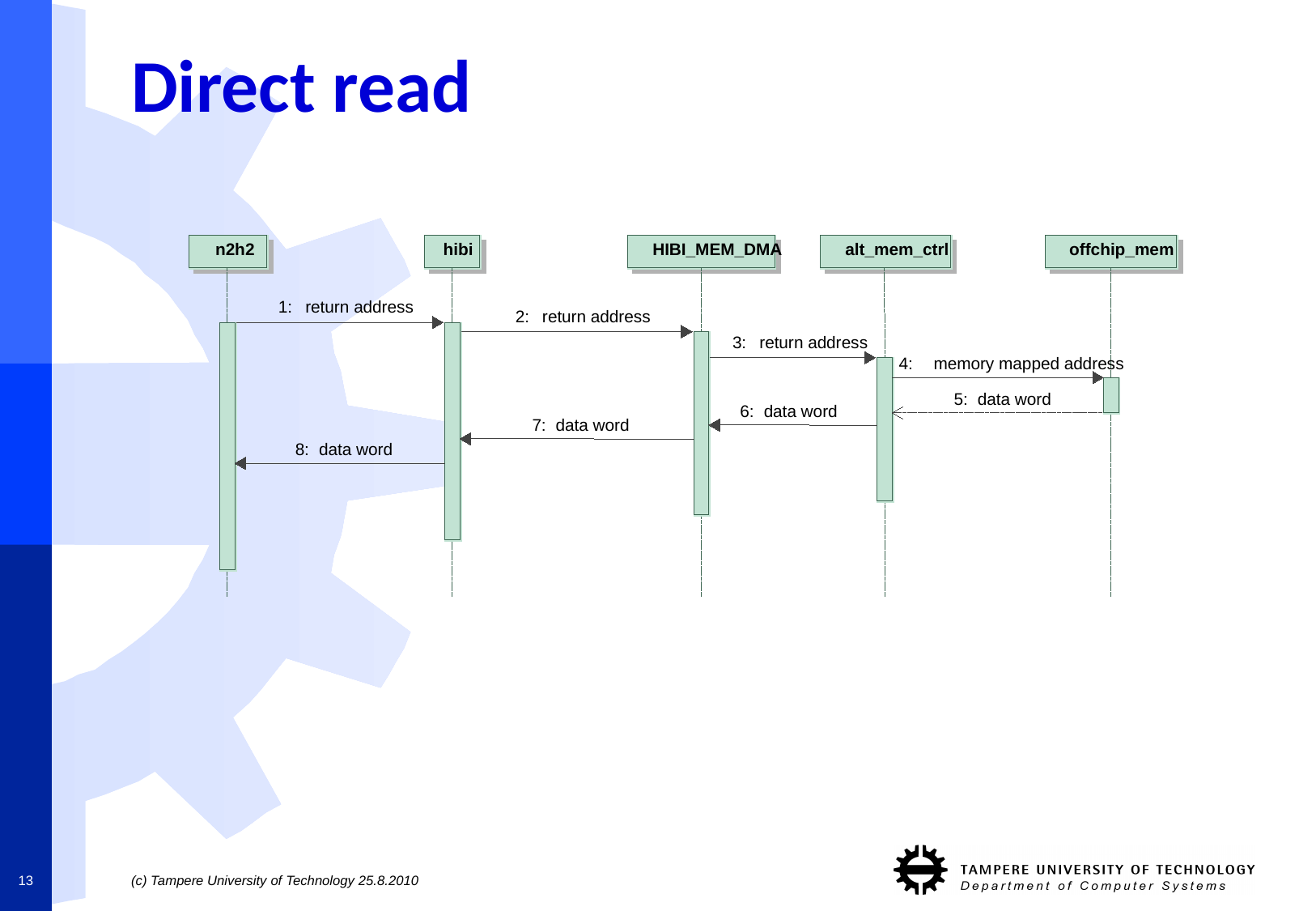

# Direct read

n2h2
hibi
HIBI_MEM_DMA
alt_mem_ctrl
offchip_mem

1:
return address
2:
return address

3:
return address

4:
memory mapped address

5:
data word
6:
data word

7:
data word

8:
data word

13
(c) Tampere University of Technology 25.8.2010